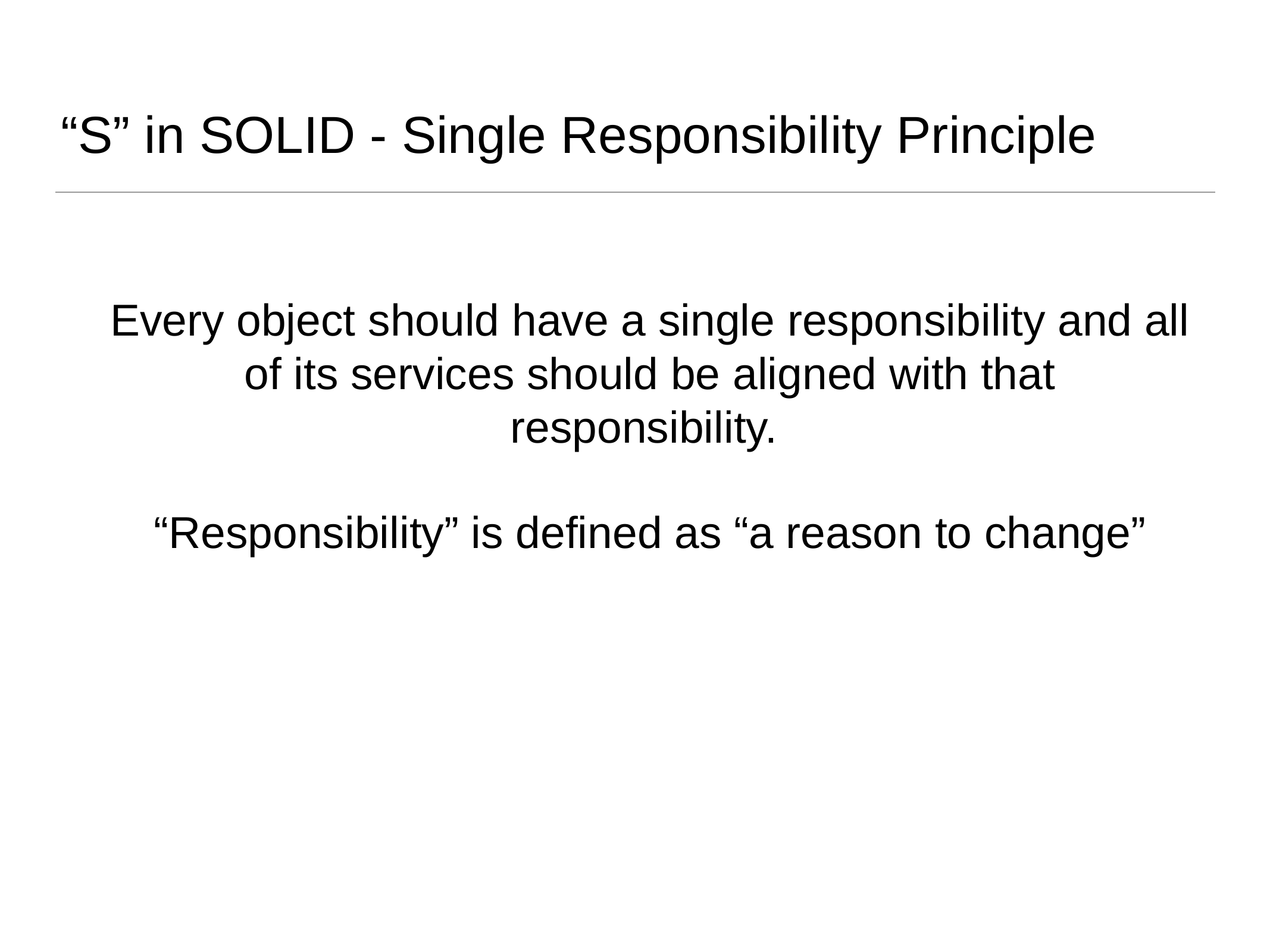

# “S” in SOLID - Single Responsibility Principle
Every object should have a single responsibility and all of its services should be aligned with that responsibility.
“Responsibility” is defined as “a reason to change”